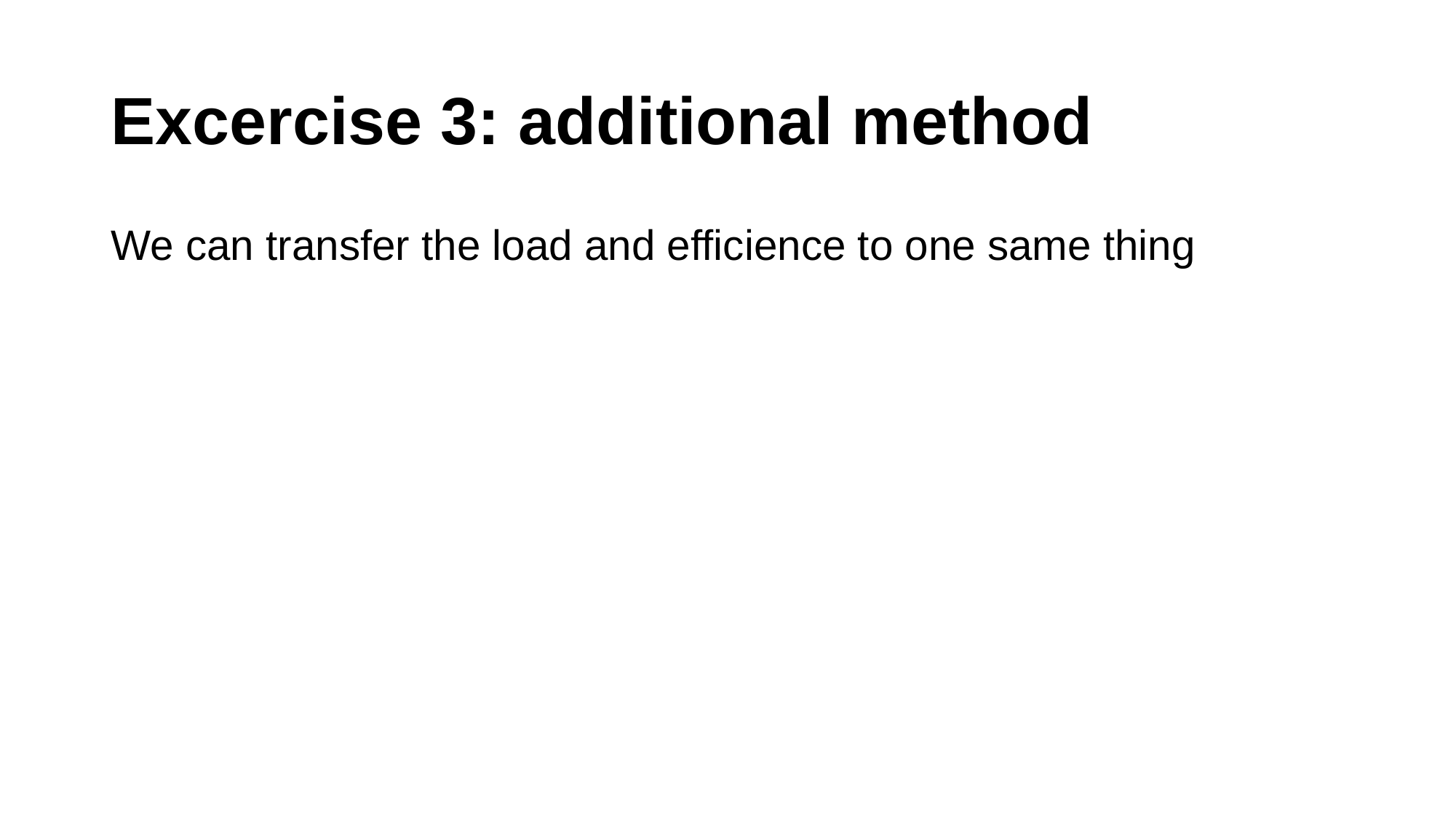

# Excercise 3: additional method
We can transfer the load and efficience to one same thing